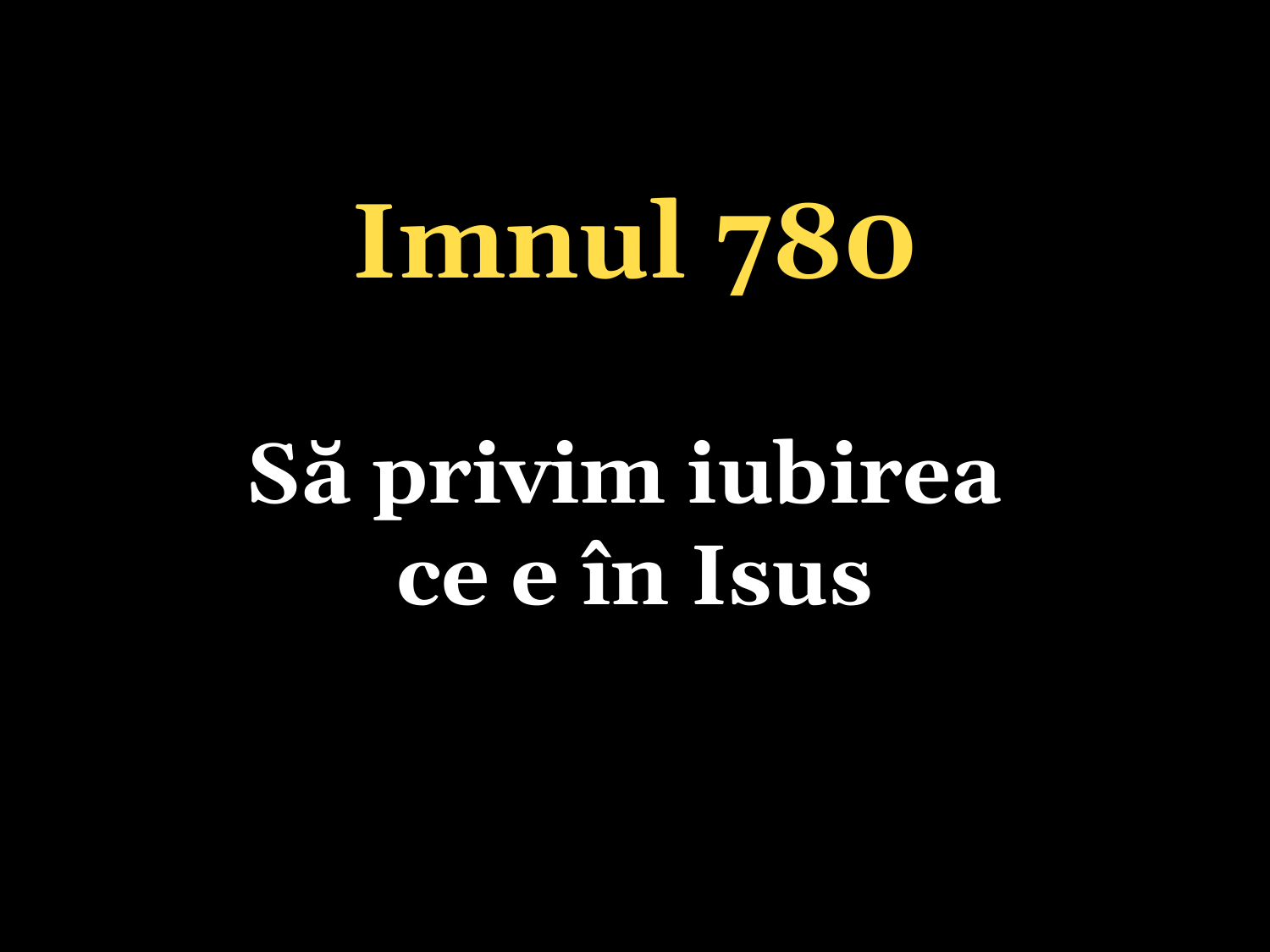

Imnul 780
Să privim iubirea
ce e în Isus